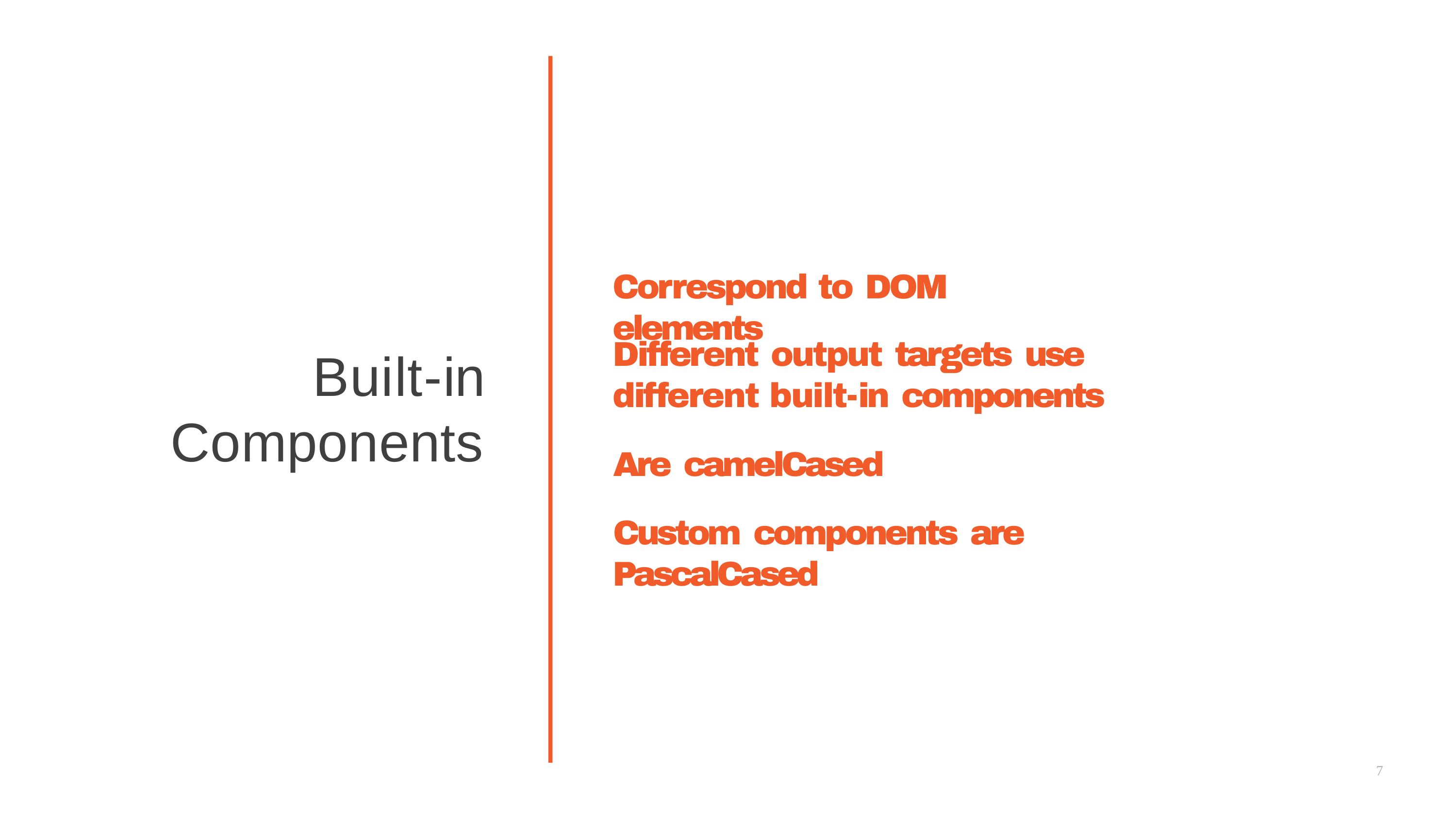

# Correspond to DOM elements
Different output targets use different built-in components
Are camelCased
Custom components are PascalCased
Built-in Components
7